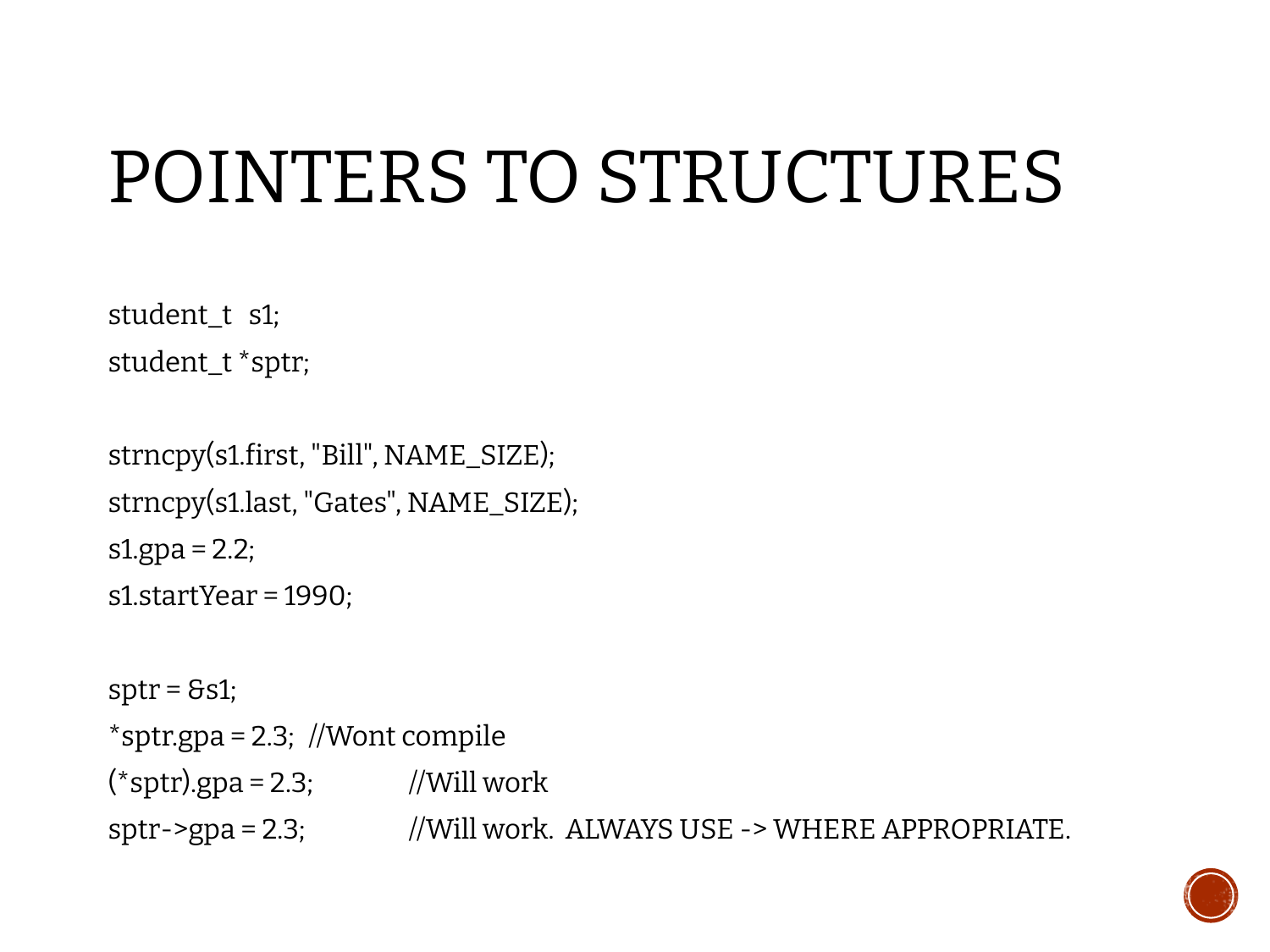

# Pointers to Structures
student_t   s1;
student_t *sptr;

strncpy(s1.first, "Bill", NAME_SIZE);
strncpy(s1.last, "Gates", NAME_SIZE);
s1.gpa = 2.2;
s1.startYear = 1990;

sptr = &s1;
*sptr.gpa = 2.3; 		//Wont compile
(*sptr).gpa = 2.3; 	//Will work
sptr->gpa = 2.3; 	//Will work.  ALWAYS USE -> WHERE APPROPRIATE.